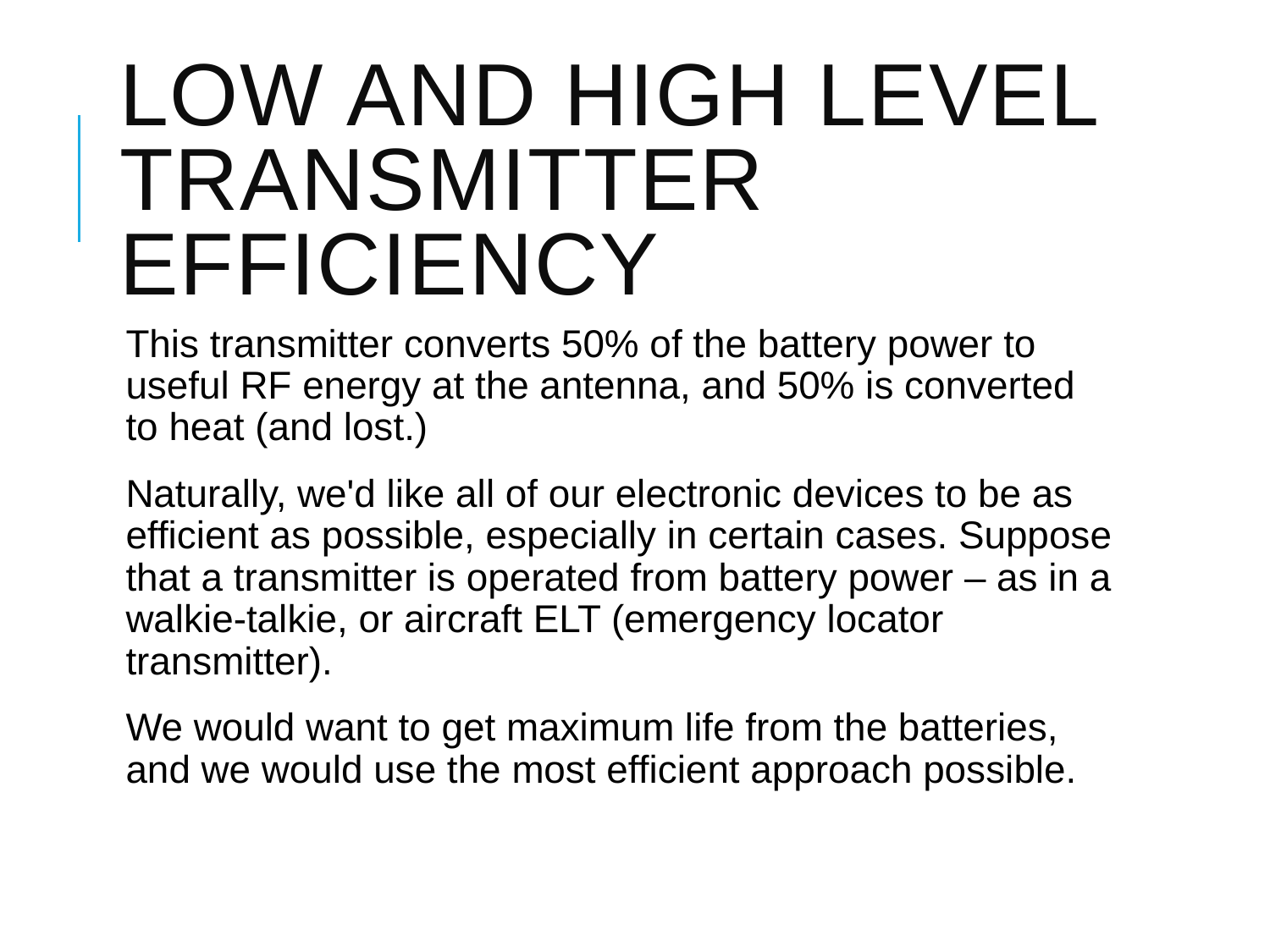

# Low and High Level Transmitter Efficiency
This transmitter converts 50% of the battery power to useful RF energy at the antenna, and 50% is converted to heat (and lost.)
Naturally, we'd like all of our electronic devices to be as efficient as possible, especially in certain cases. Suppose that a transmitter is operated from battery power – as in a walkie-talkie, or aircraft ELT (emergency locator transmitter).
We would want to get maximum life from the batteries, and we would use the most efficient approach possible.